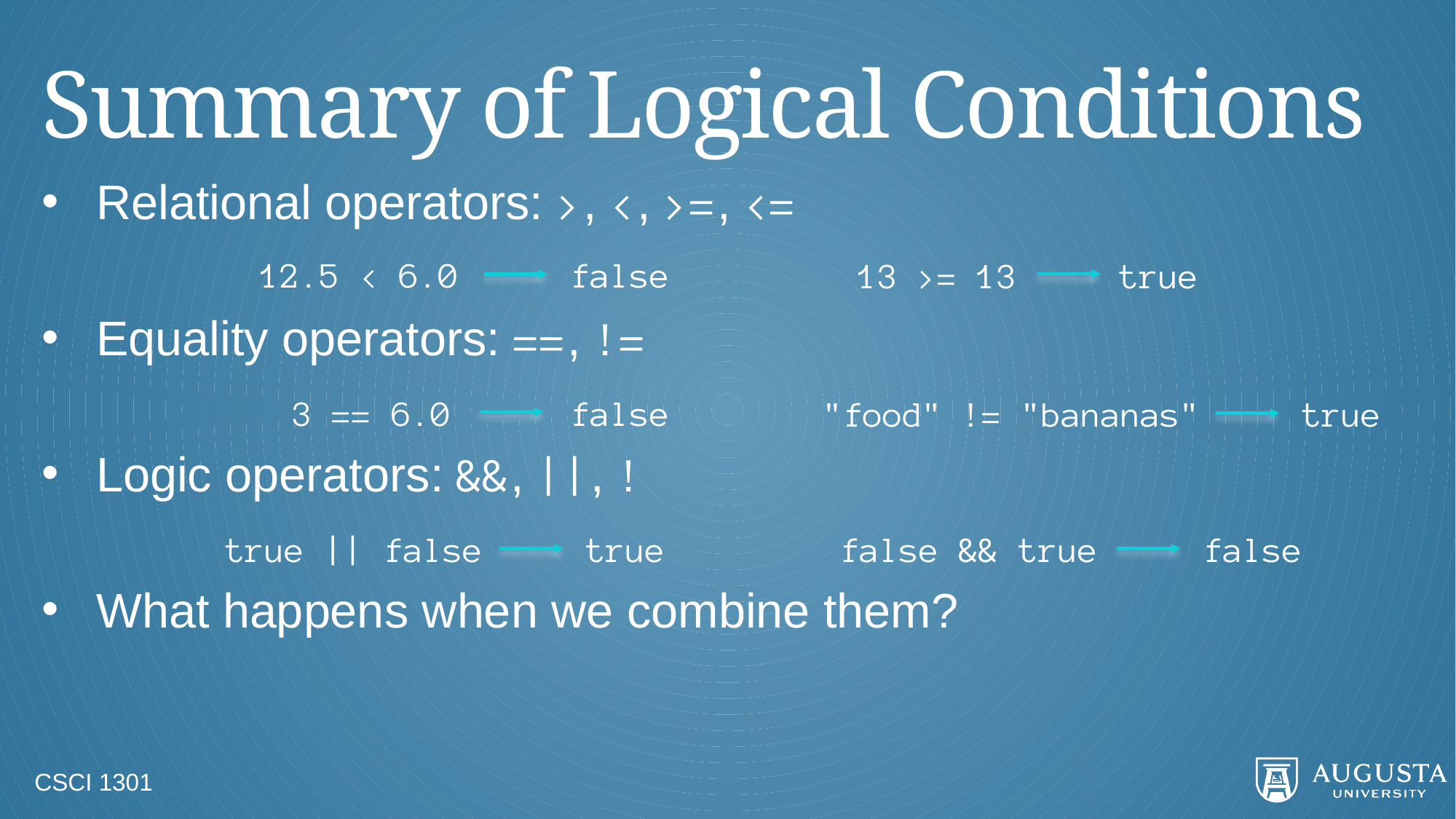

# Summary of Logical Conditions
Relational operators: >, <, >=, <=

Equality operators: ==, !=

Logic operators: &&, ||, !

What happens when we combine them?

false
12.5 < 6.0
true
13 >= 13
3 == 6.0
false
"food" != "bananas"
true
true || false
true
false && true
false
CSCI 1301